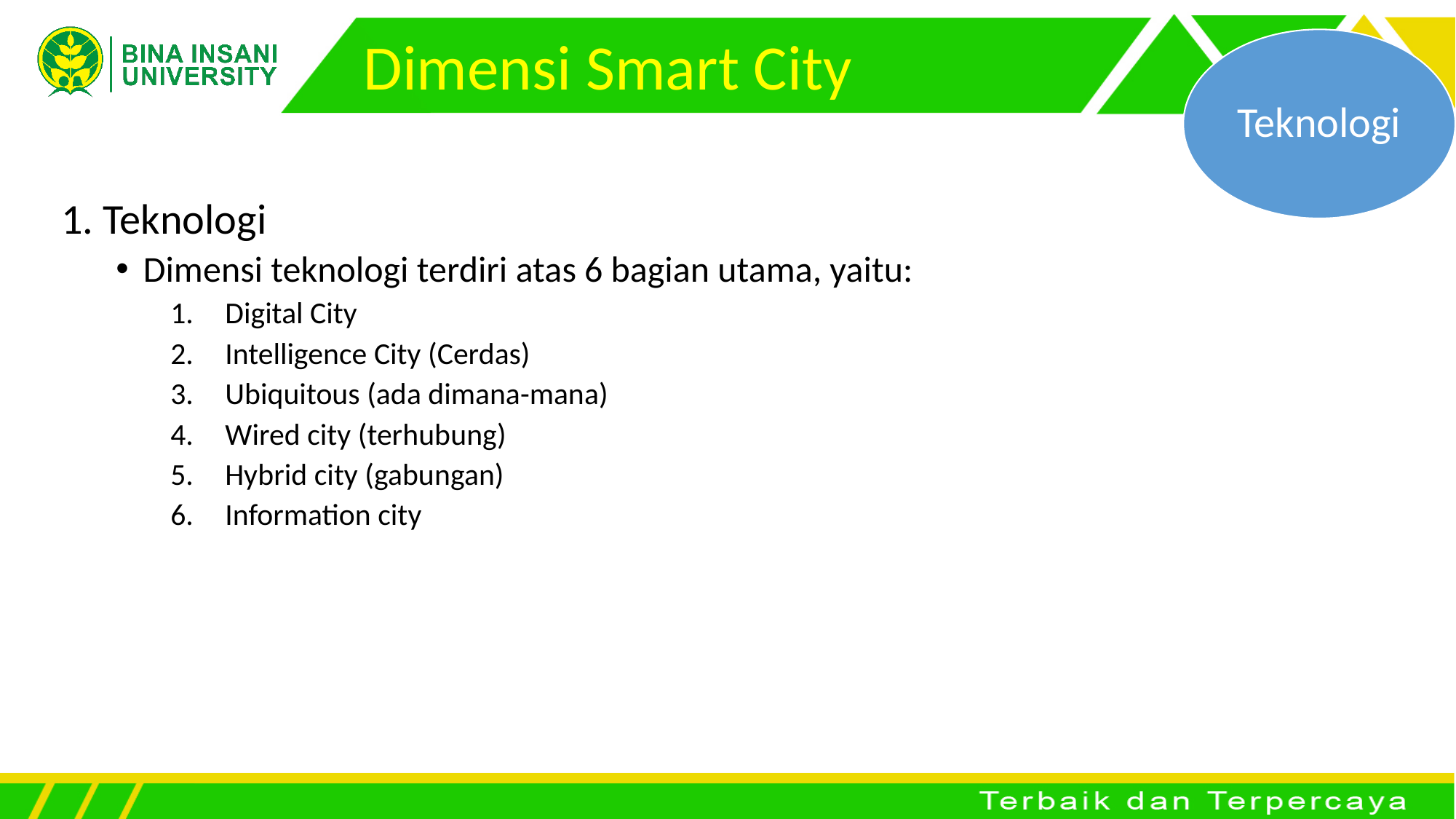

Teknologi
# Dimensi Smart City
1. Teknologi
Dimensi teknologi terdiri atas 6 bagian utama, yaitu:
Digital City
Intelligence City (Cerdas)
Ubiquitous (ada dimana-mana)
Wired city (terhubung)
Hybrid city (gabungan)
Information city